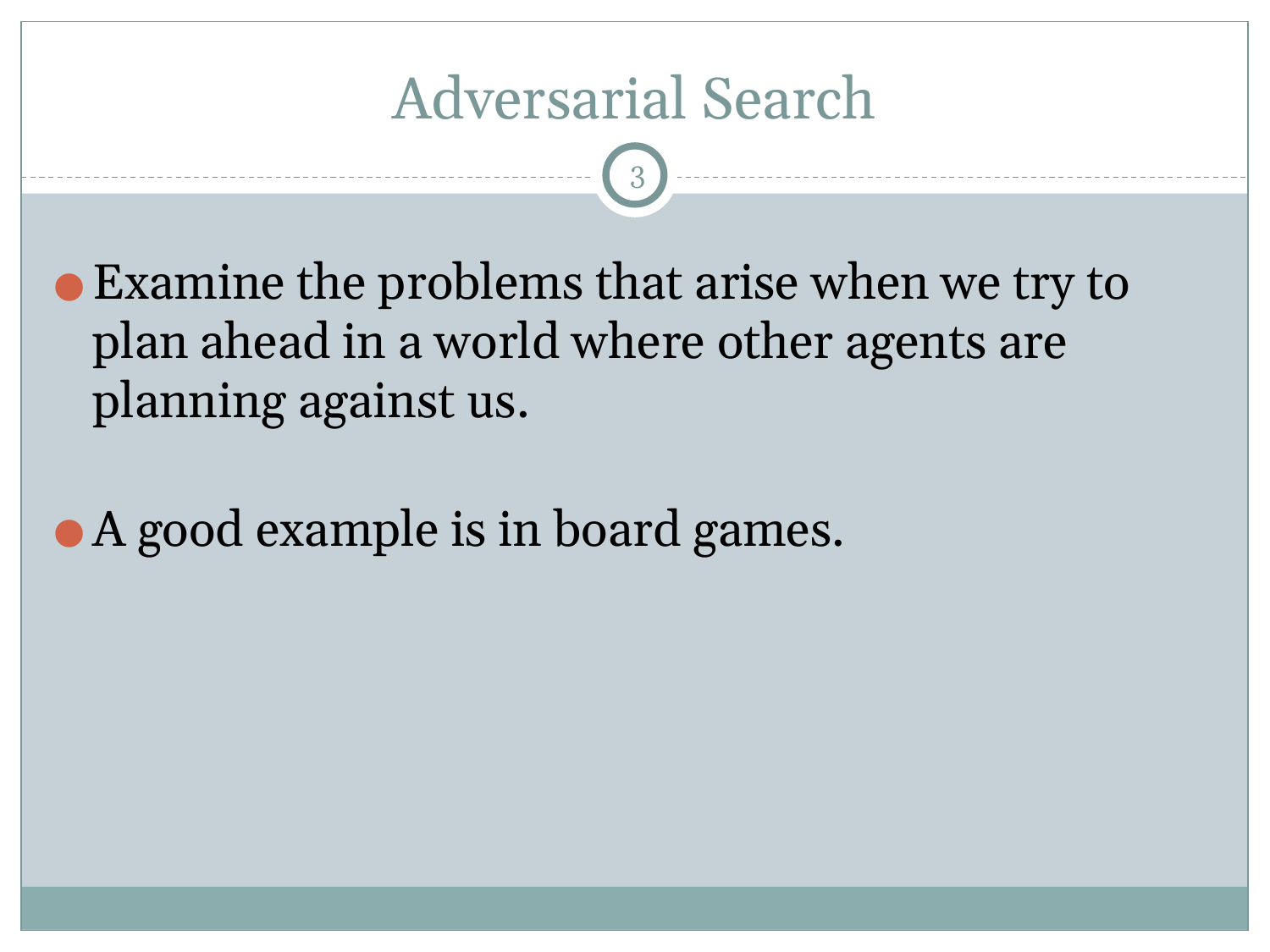

# Adversarial Search
3
Examine the problems that arise when we try to plan ahead in a world where other agents are planning against us.
A good example is in board games.